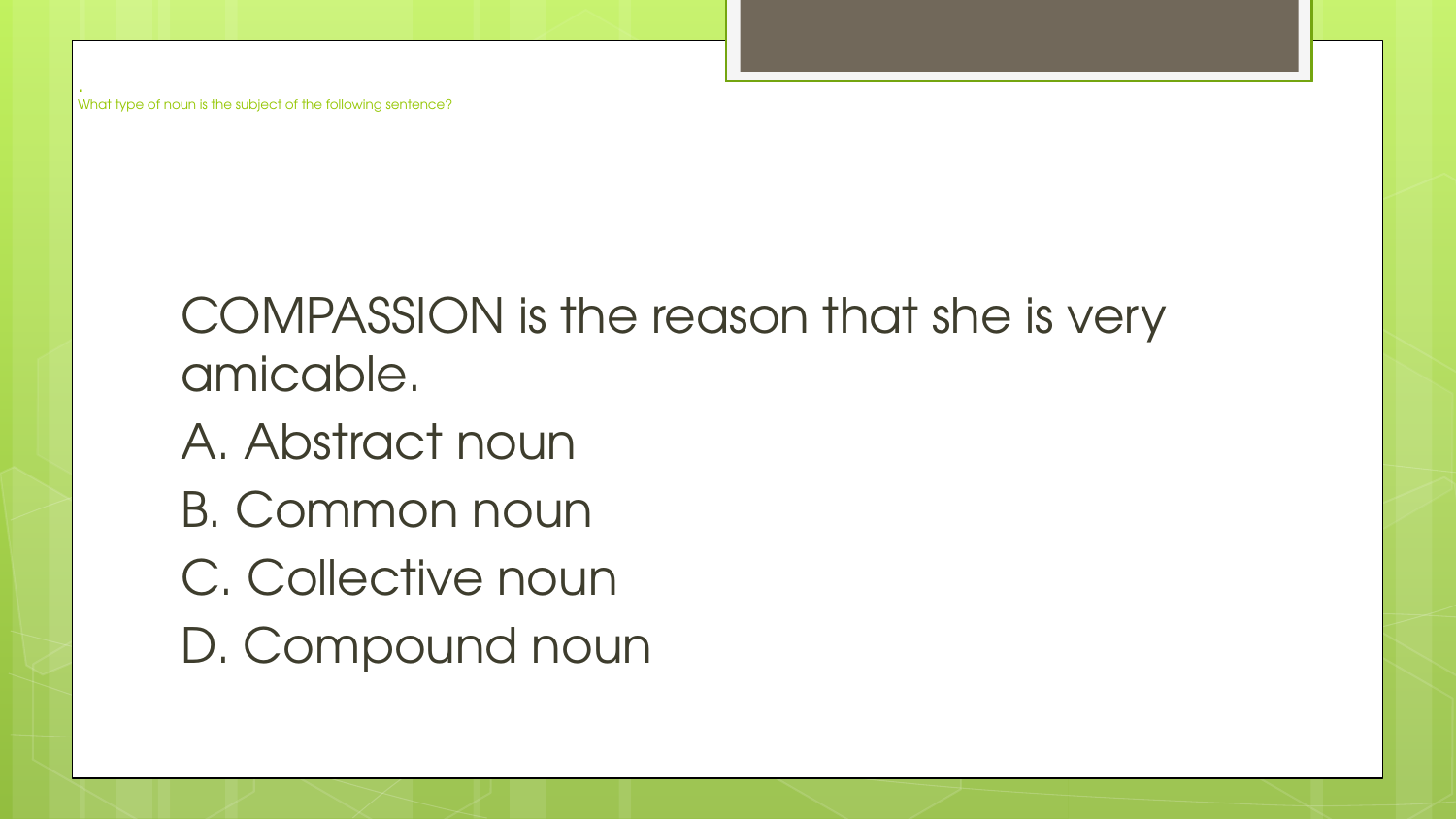

# . What type of noun is the subject of the following sentence?
COMPASSION is the reason that she is very amicable.
A. Abstract noun
B. Common noun
C. Collective noun
D. Compound noun